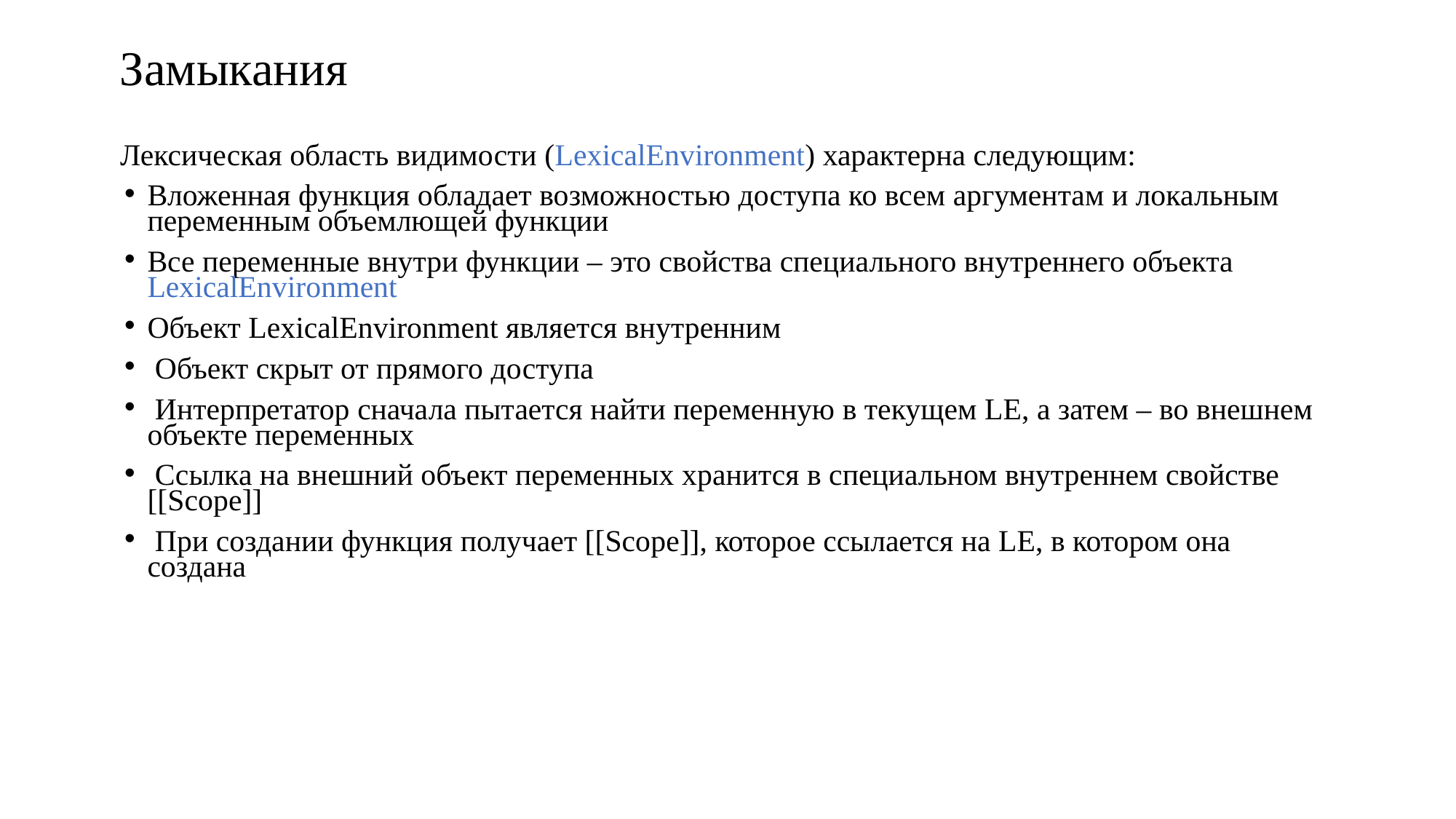

# Замыкания
Лексическая область видимости (LexicalEnvironment) характерна следующим:
Вложенная функция обладает возможностью доступа ко всем аргументам и локальным переменным объемлющей функции
Все переменные внутри функции – это свойства специального внутреннего объекта LexicalEnvironment
Объект LexicalEnvironment является внутренним
 Объект скрыт от прямого доступа
 Интерпретатор сначала пытается найти переменную в текущем LE, а затем – во внешнем объекте переменных
 Ссылка на внешний объект переменных хранится в специальном внутреннем свойстве [[Scope]]
 При создании функция получает [[Scope]], которое ссылается на LE, в котором она создана